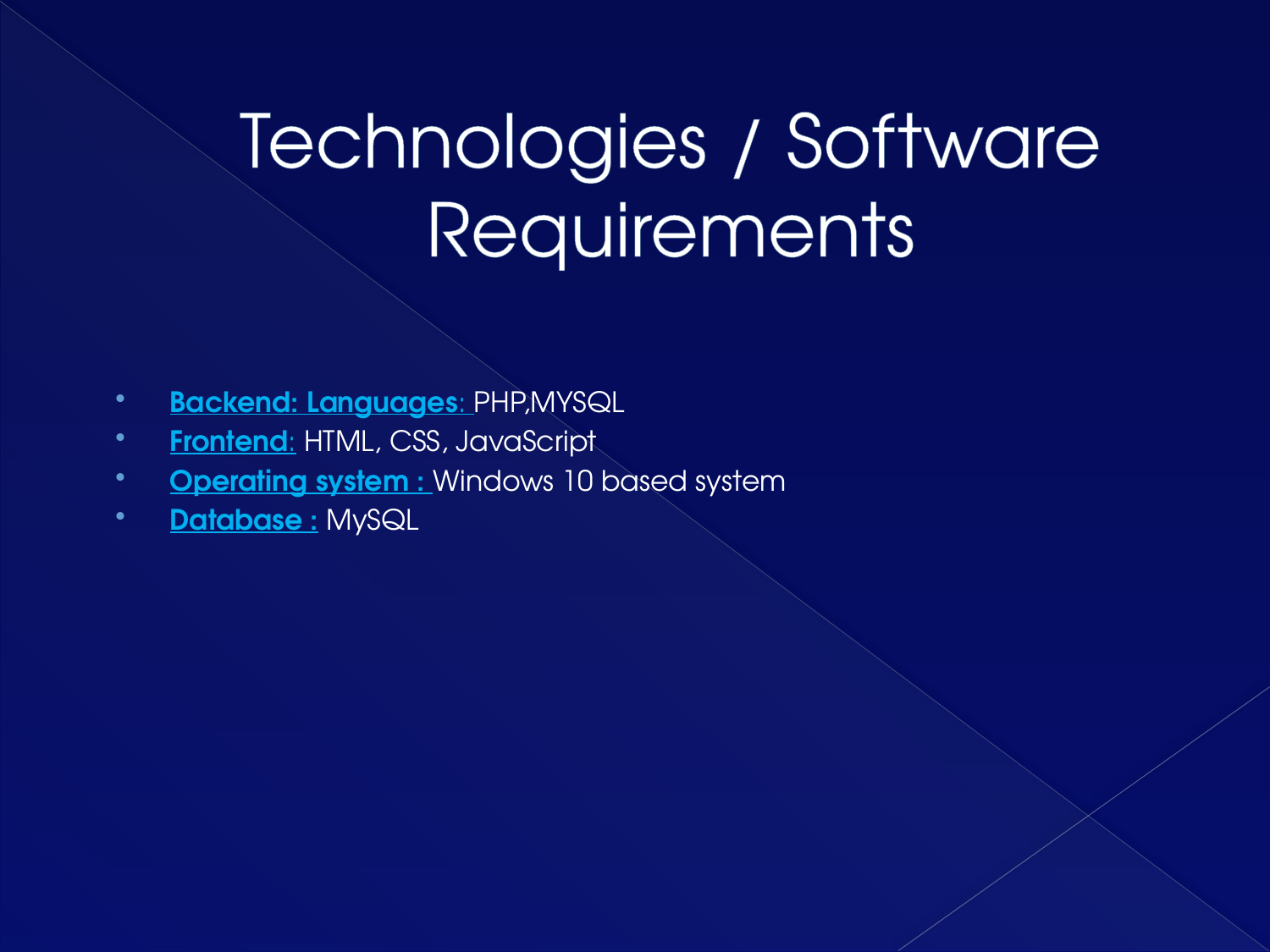

# Technologies / Software Requirements

Backend: Languages: PHP,MYSQL
Frontend: HTML, CSS, JavaScript
Operating system : Windows 10 based system
Database : MySQL